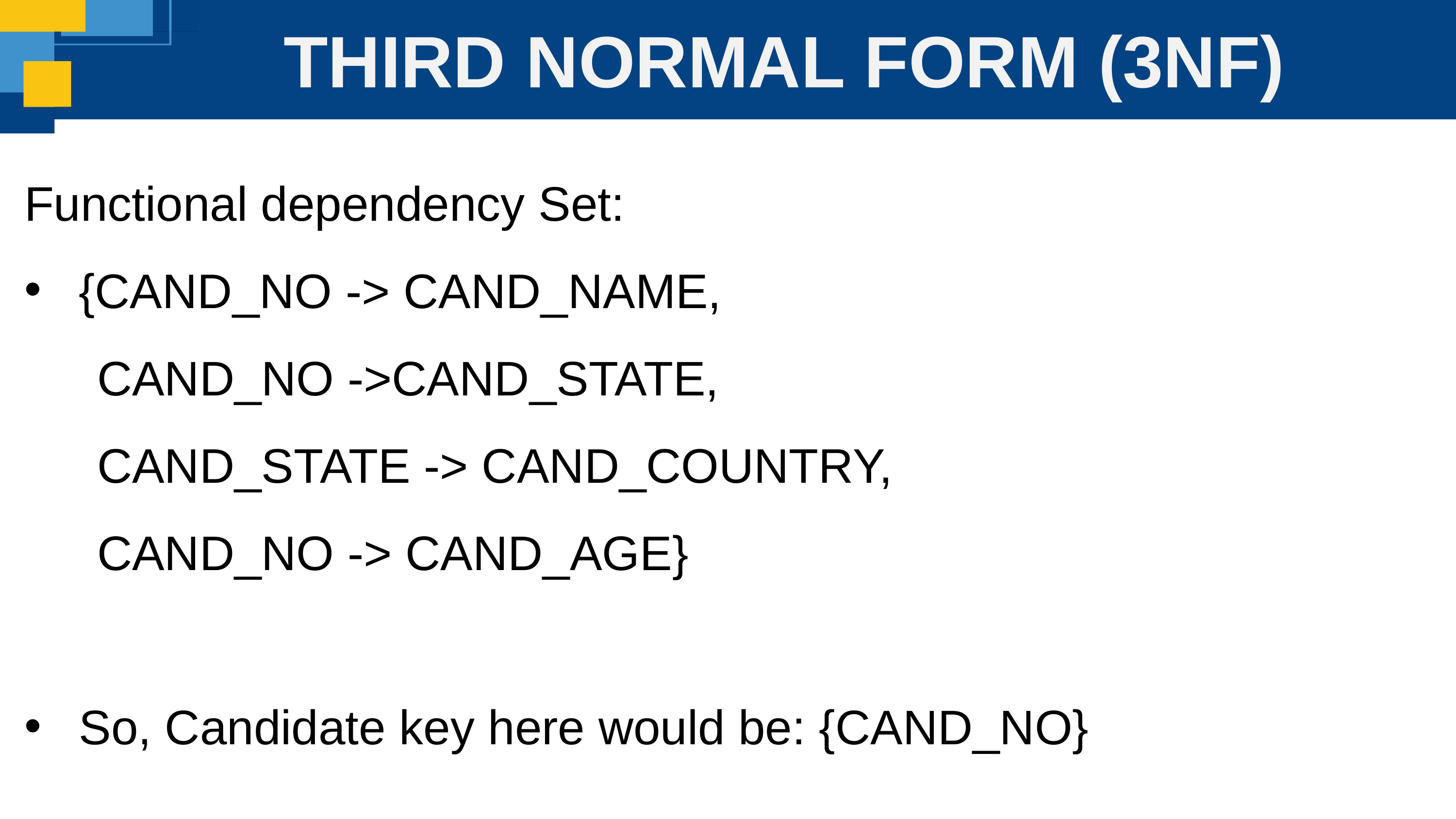

THIRD NORMAL FORM (3NF)
Functional dependency Set:
{CAND_NO -> CAND_NAME,
	CAND_NO ->CAND_STATE,
	CAND_STATE -> CAND_COUNTRY,
	CAND_NO -> CAND_AGE}

So, Candidate key here would be: {CAND_NO}